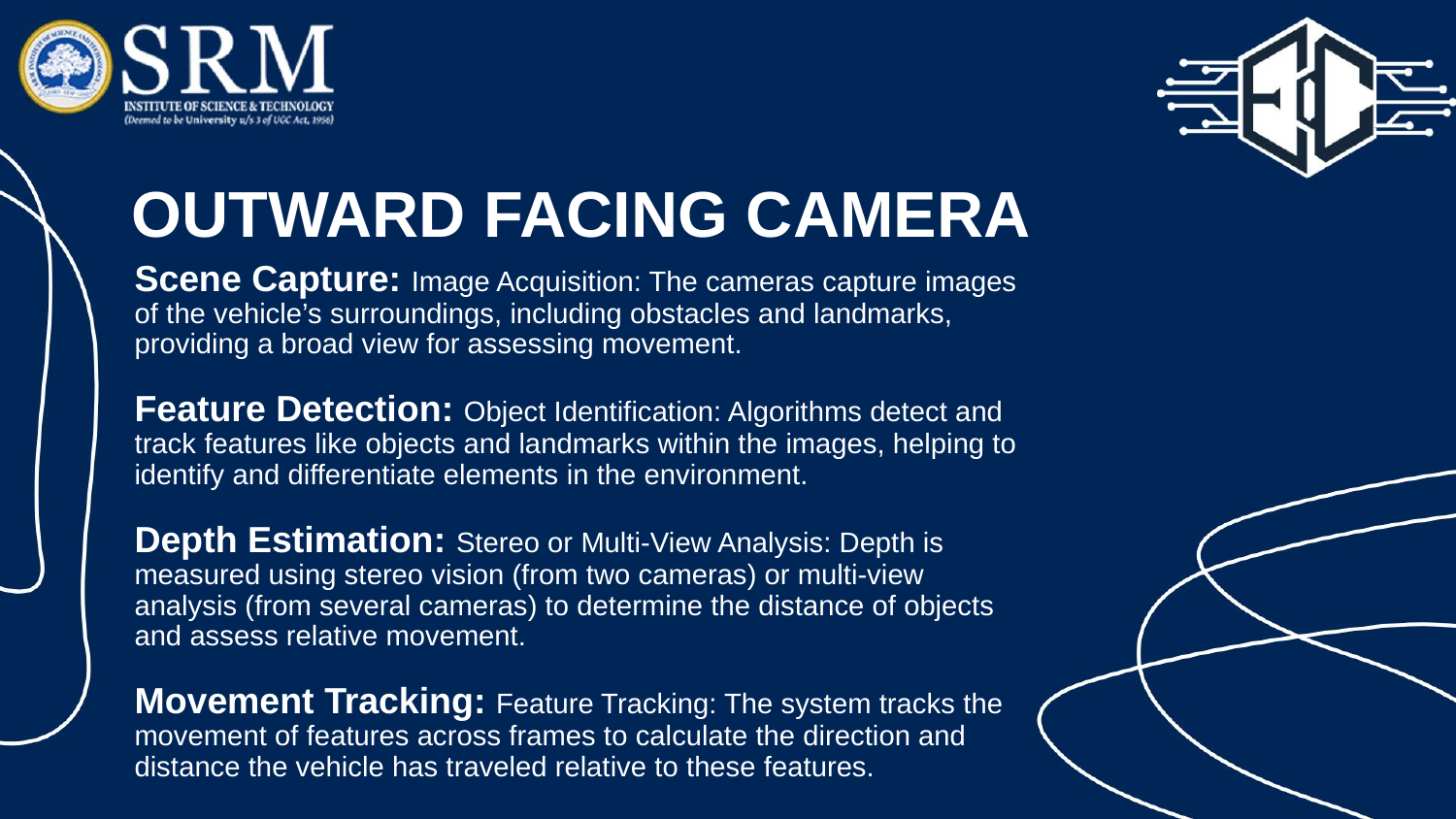

# OUTWARD FACING CAMERA
Scene Capture: Image Acquisition: The cameras capture images of the vehicle’s surroundings, including obstacles and landmarks, providing a broad view for assessing movement.

Feature Detection: Object Identification: Algorithms detect and track features like objects and landmarks within the images, helping to identify and differentiate elements in the environment.

Depth Estimation: Stereo or Multi-View Analysis: Depth is measured using stereo vision (from two cameras) or multi-view analysis (from several cameras) to determine the distance of objects and assess relative movement.

Movement Tracking: Feature Tracking: The system tracks the movement of features across frames to calculate the direction and distance the vehicle has traveled relative to these features.